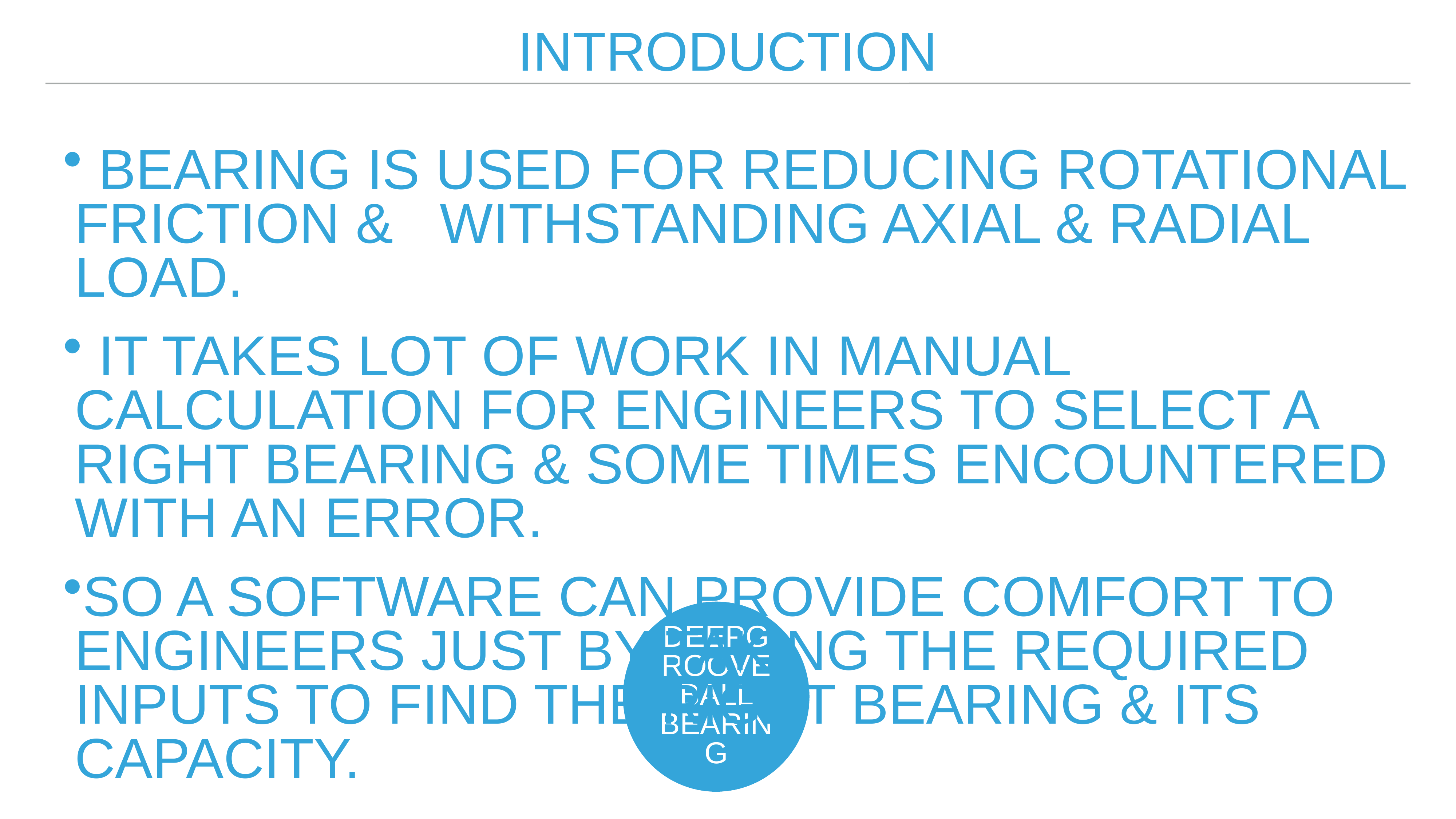

# Introduction
 Bearing is used for reducing rotational friction &   withstanding axial & Radial load.
 It takes lot of work in manual calculation for engineers To select a right bearing & Some times Encountered  with an error.
So A software can provide comfort to engineers just by taking the required inputs To find the right bearing & its capacity.

DEepGroove ball Bearing